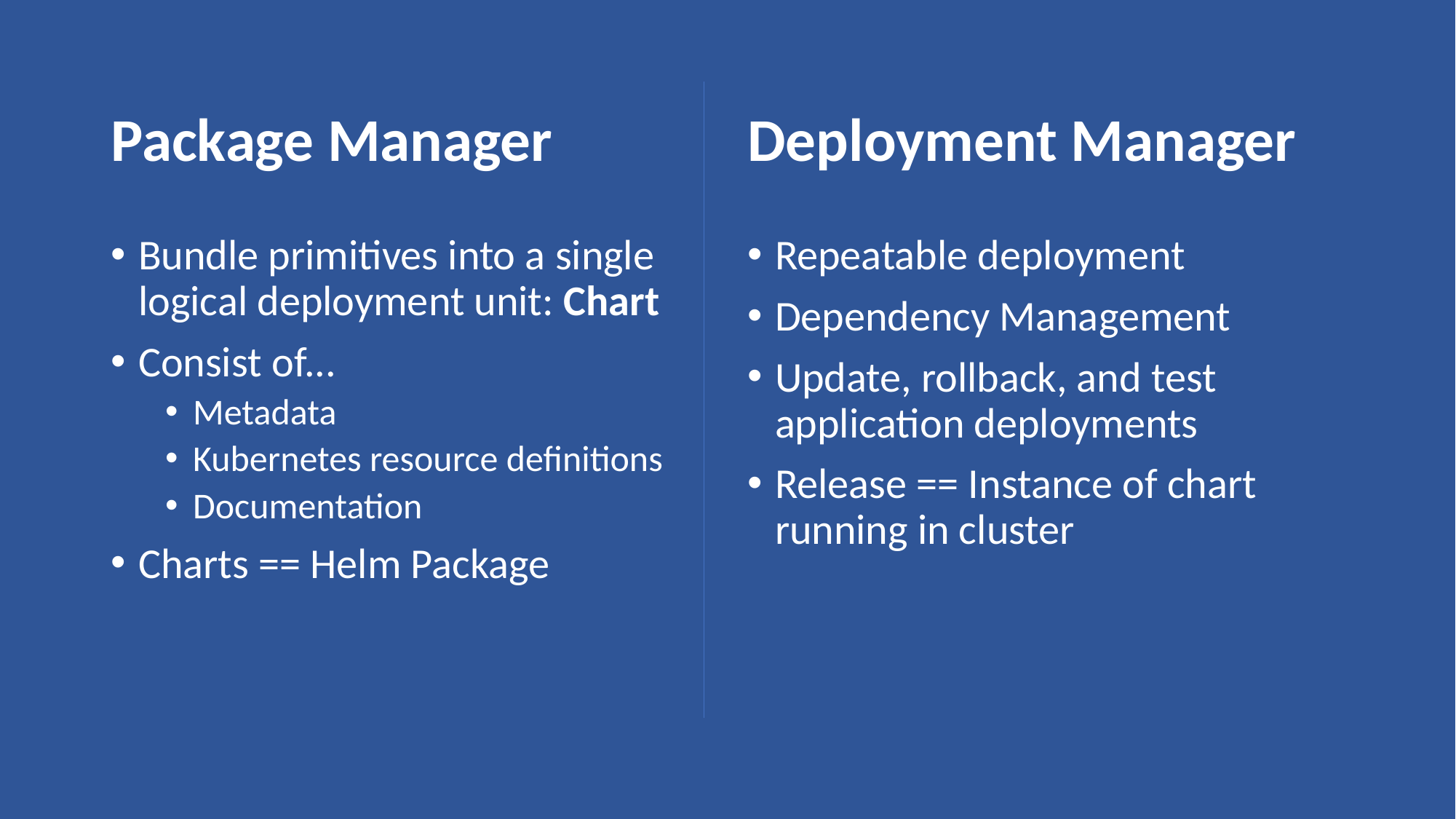

Package Manager
Deployment Manager
Bundle primitives into a single logical deployment unit: Chart
Consist of...
Metadata
Kubernetes resource definitions
Documentation
Charts == Helm Package

Repeatable deployment
Dependency Management
Update, rollback, and test application deployments
Release == Instance of chart running in cluster